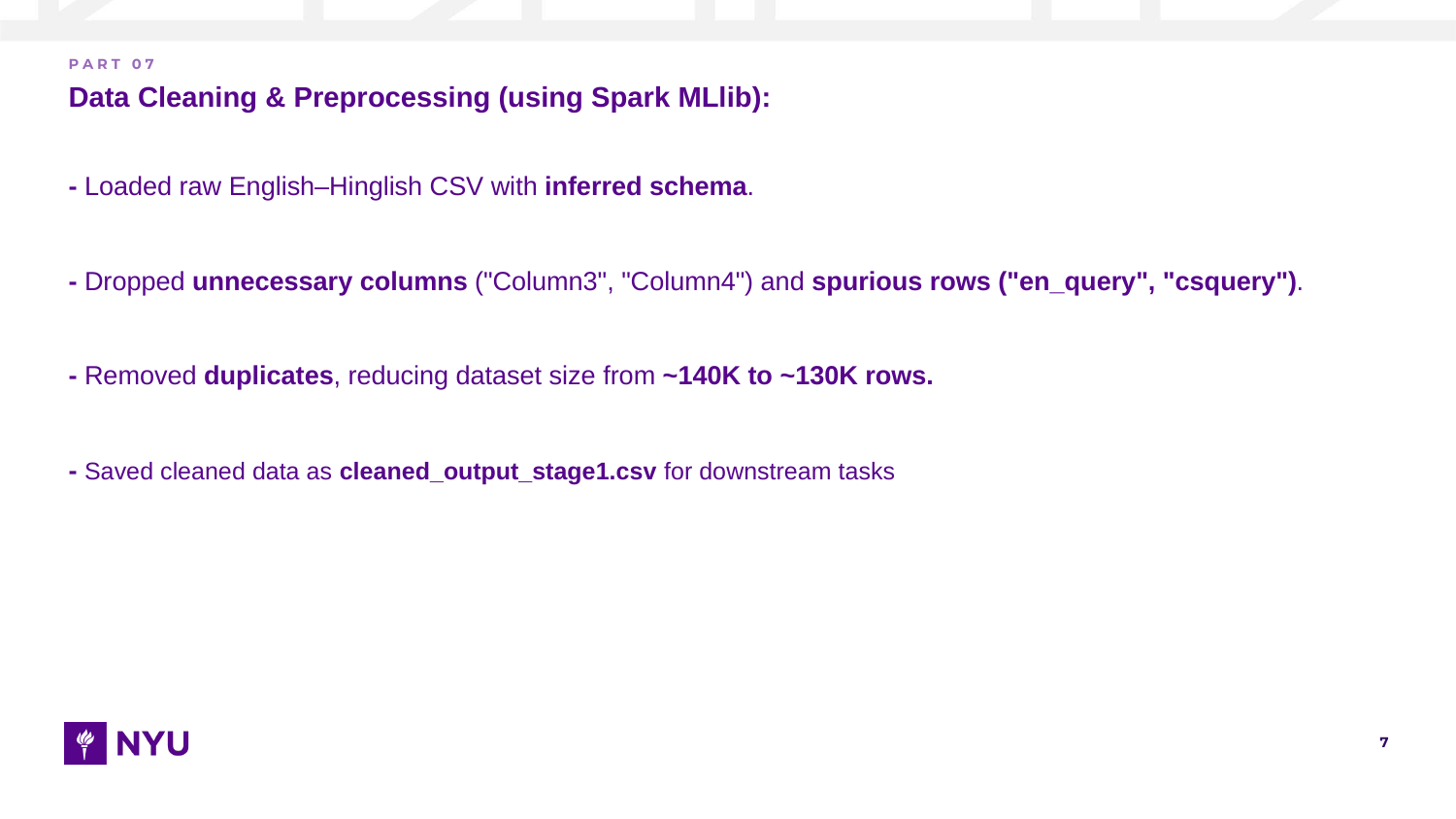

P A R T   0 7
# Data Cleaning & Preprocessing (using Spark MLlib):
- Loaded raw English–Hinglish CSV with inferred schema.
- Dropped unnecessary columns ("Column3", "Column4") and spurious rows ("en_query", "csquery").
- Removed duplicates, reducing dataset size from ~140K to ~130K rows.
- Saved cleaned data as cleaned_output_stage1.csv for downstream tasks